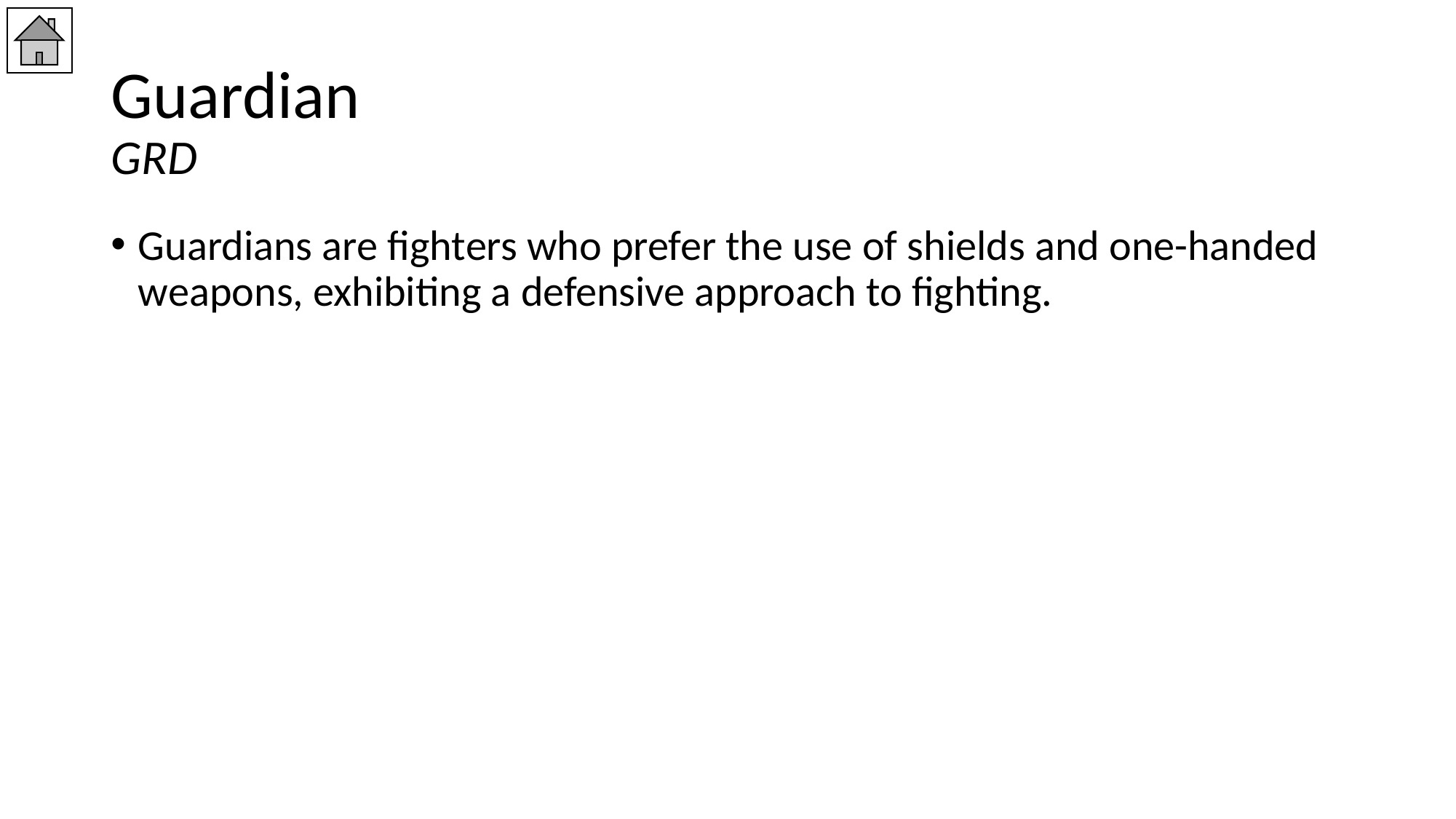

# Guardian GRD
Guardians are fighters who prefer the use of shields and one-handed weapons, exhibiting a defensive approach to fighting.